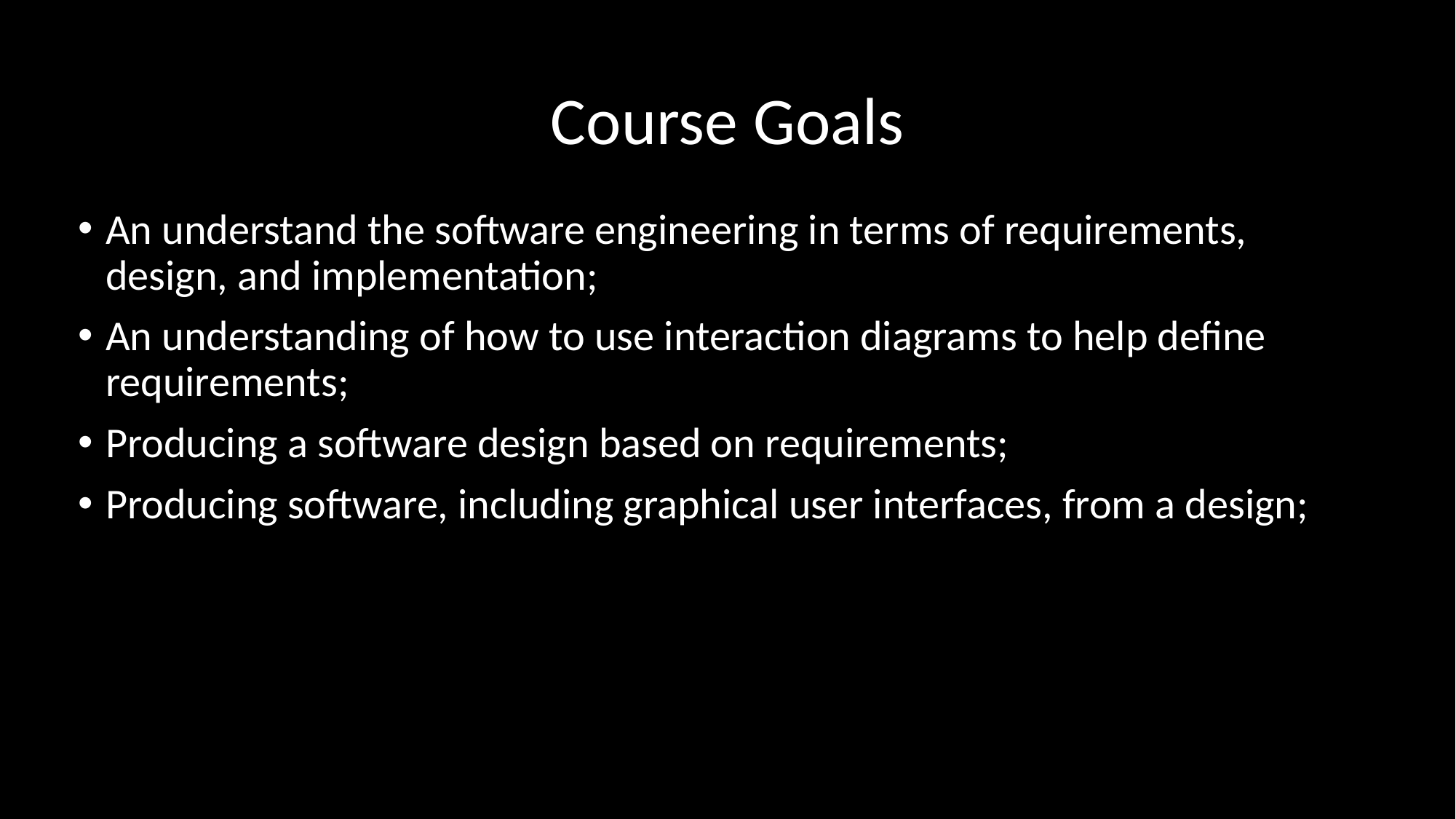

# Course Goals
An understand the software engineering in terms of requirements, design, and implementation;
An understanding of how to use interaction diagrams to help define requirements;
Producing a software design based on requirements;
Producing software, including graphical user interfaces, from a design;